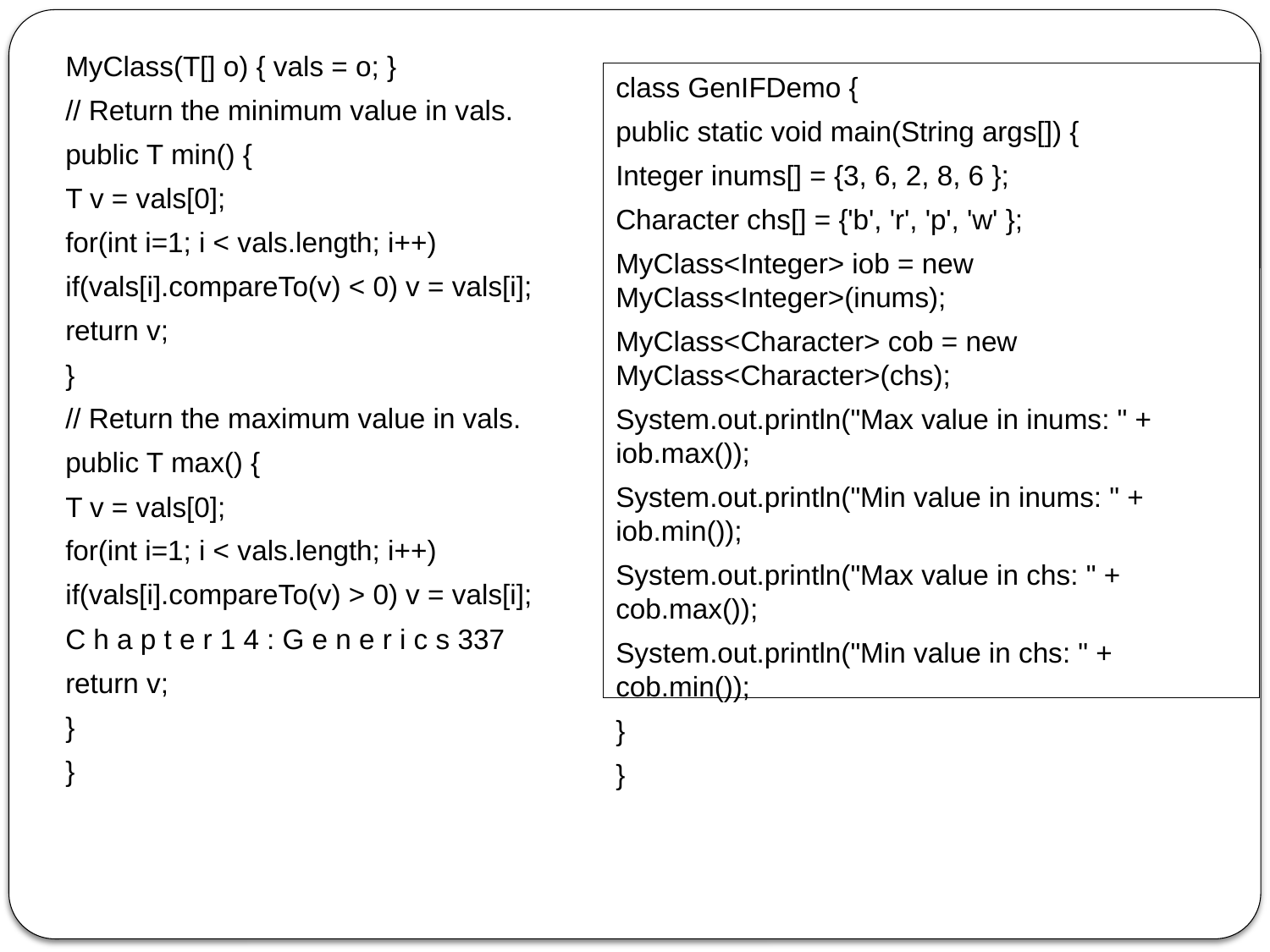

MyClass(T[] o) { vals = o; }
// Return the minimum value in vals.
public T min() {
T v = vals[0];
for(int i=1; i < vals.length; i++)
if(vals[i].compareTo(v) < 0) v = vals[i];
return v;
}
// Return the maximum value in vals.
public T max() {
T v = vals[0];
for(int i=1; i < vals.length; i++)
if(vals[i].compareTo(v) > 0) v = vals[i];
C h a p t e r 1 4 : G e n e r i c s 337
return v;
}
}
class GenIFDemo {
public static void main(String args[]) {
Integer inums[] = {3, 6, 2, 8, 6 };
Character chs[] = {'b', 'r', 'p', 'w' };
MyClass<Integer> iob = new MyClass<Integer>(inums);
MyClass<Character> cob = new MyClass<Character>(chs);
System.out.println("Max value in inums: " + iob.max());
System.out.println("Min value in inums: " + iob.min());
System.out.println("Max value in chs: " + cob.max());
System.out.println("Min value in chs: " + cob.min());
}
}